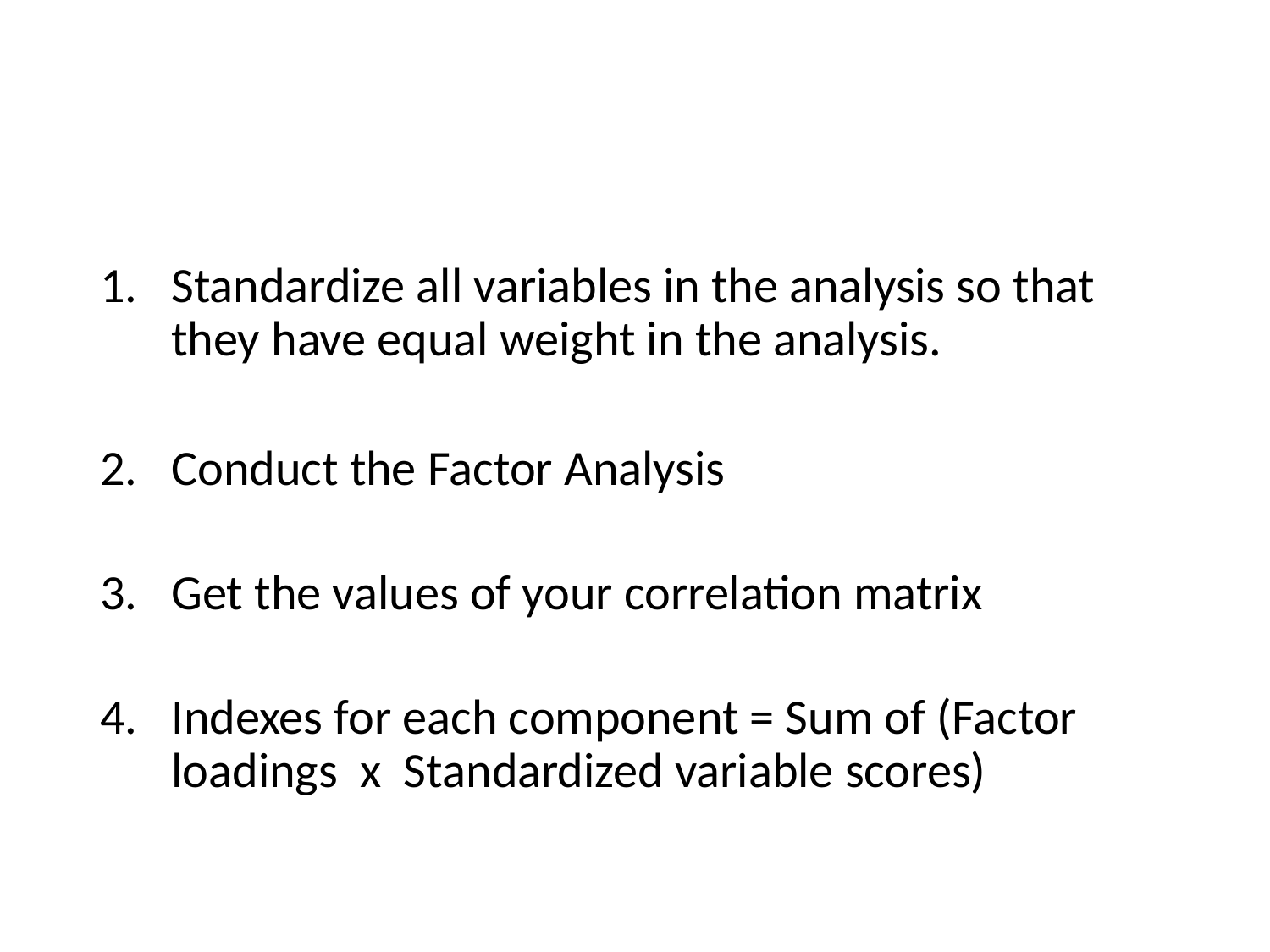

#
Standardize all variables in the analysis so that they have equal weight in the analysis.
Conduct the Factor Analysis
Get the values of your correlation matrix
Indexes for each component = Sum of (Factor loadings  x  Standardized variable scores)